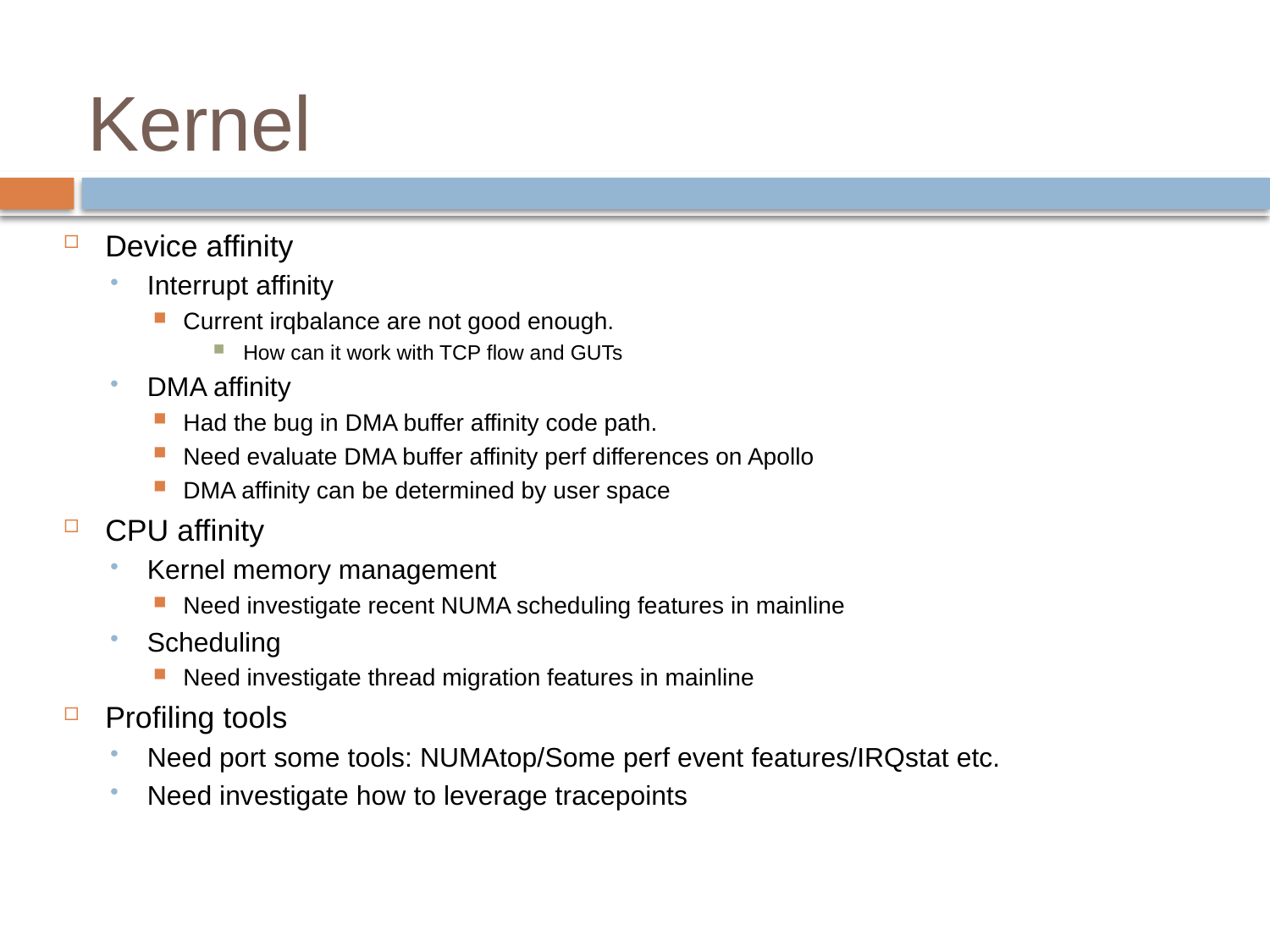

# Kernel
Device affinity
Interrupt affinity
Current irqbalance are not good enough.
How can it work with TCP flow and GUTs
DMA affinity
Had the bug in DMA buffer affinity code path.
Need evaluate DMA buffer affinity perf differences on Apollo
DMA affinity can be determined by user space
CPU affinity
Kernel memory management
Need investigate recent NUMA scheduling features in mainline
Scheduling
Need investigate thread migration features in mainline
Profiling tools
Need port some tools: NUMAtop/Some perf event features/IRQstat etc.
Need investigate how to leverage tracepoints